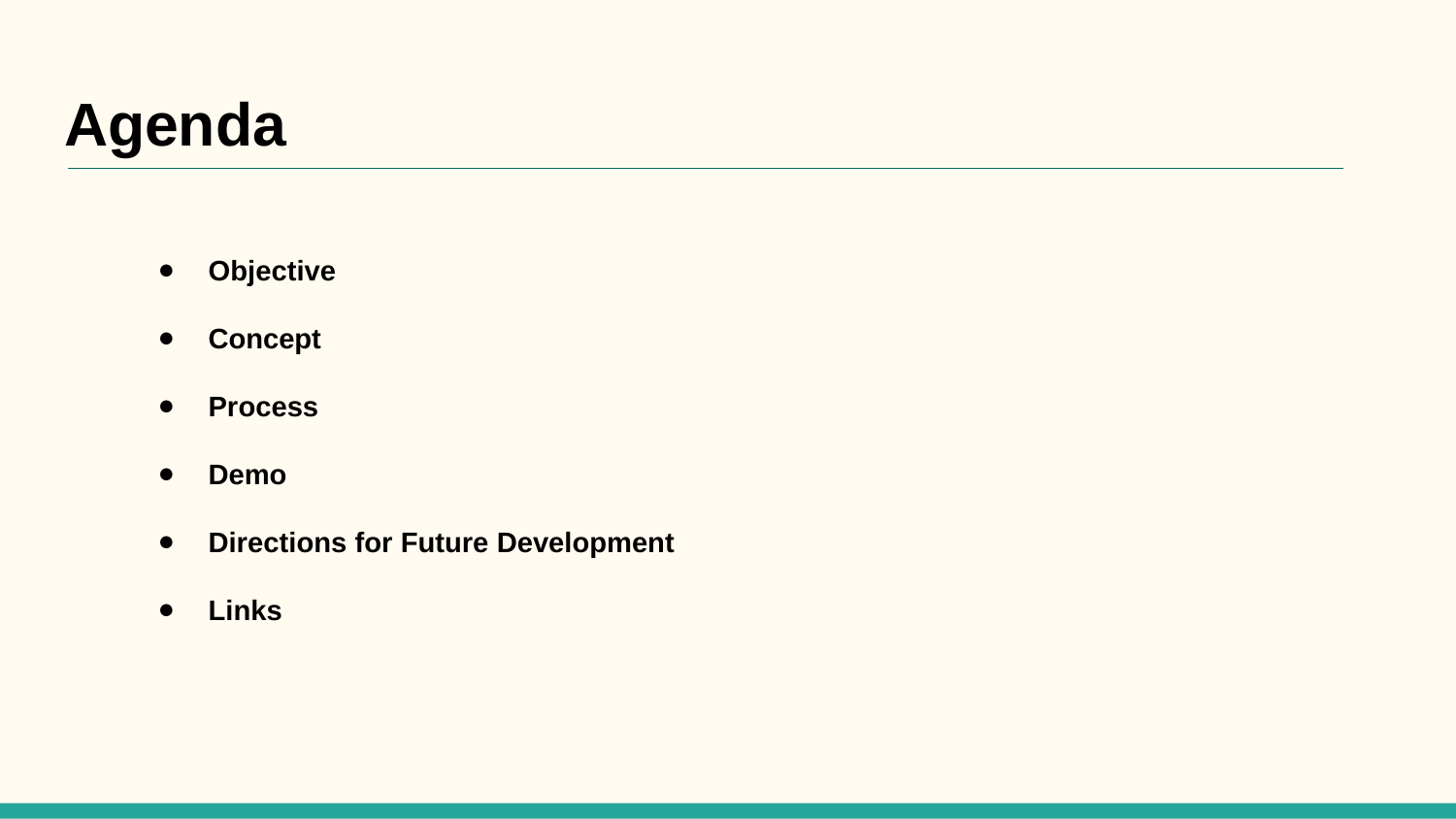

# Agenda
Objective
Concept
Process
Demo
Directions for Future Development
Links